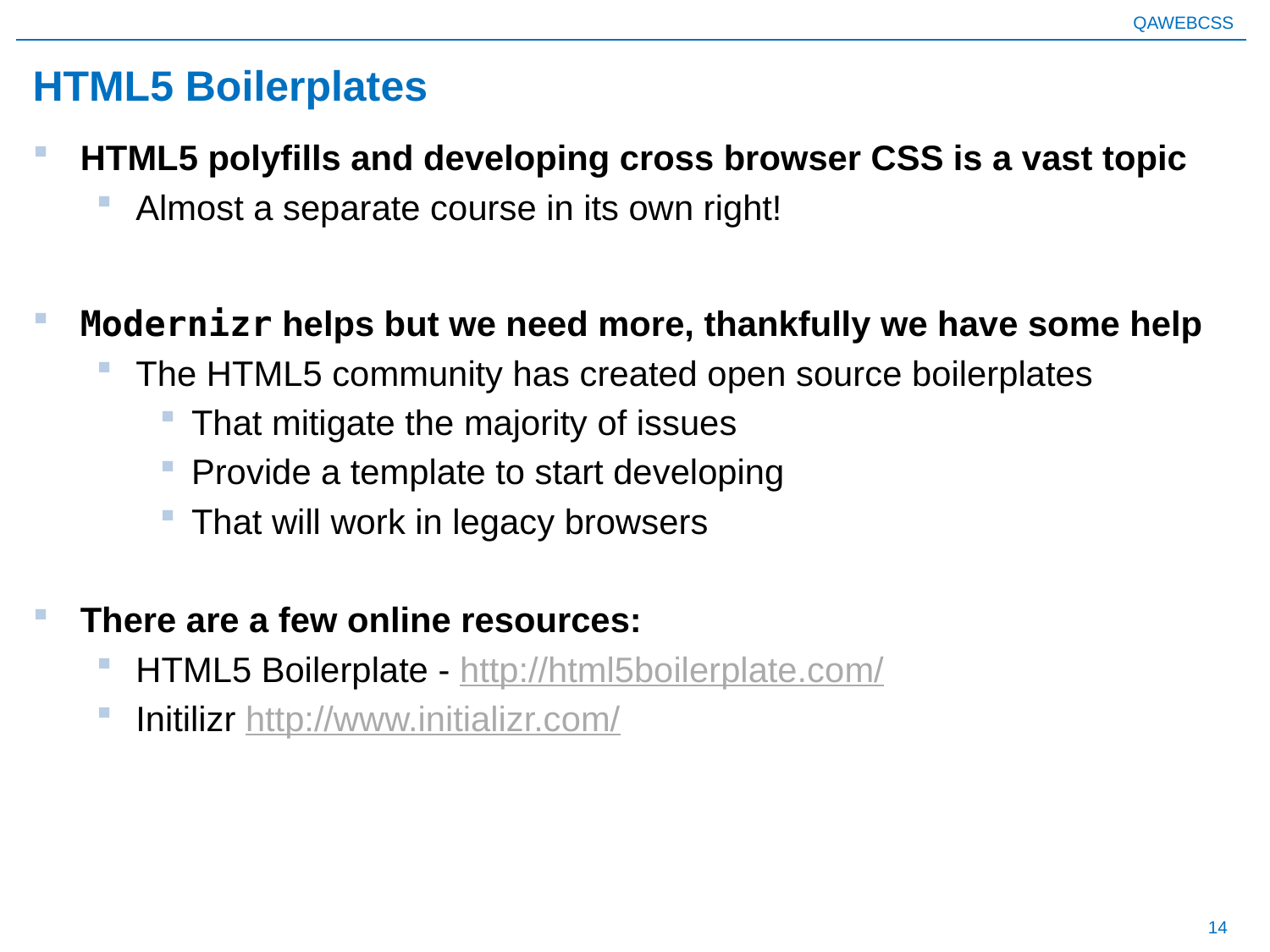

# HTML5 Boilerplates
HTML5 polyfills and developing cross browser CSS is a vast topic
Almost a separate course in its own right!

Modernizr helps but we need more, thankfully we have some help
The HTML5 community has created open source boilerplates
That mitigate the majority of issues
Provide a template to start developing
That will work in legacy browsers

There are a few online resources:
HTML5 Boilerplate - http://html5boilerplate.com/
Initilizr http://www.initializr.com/